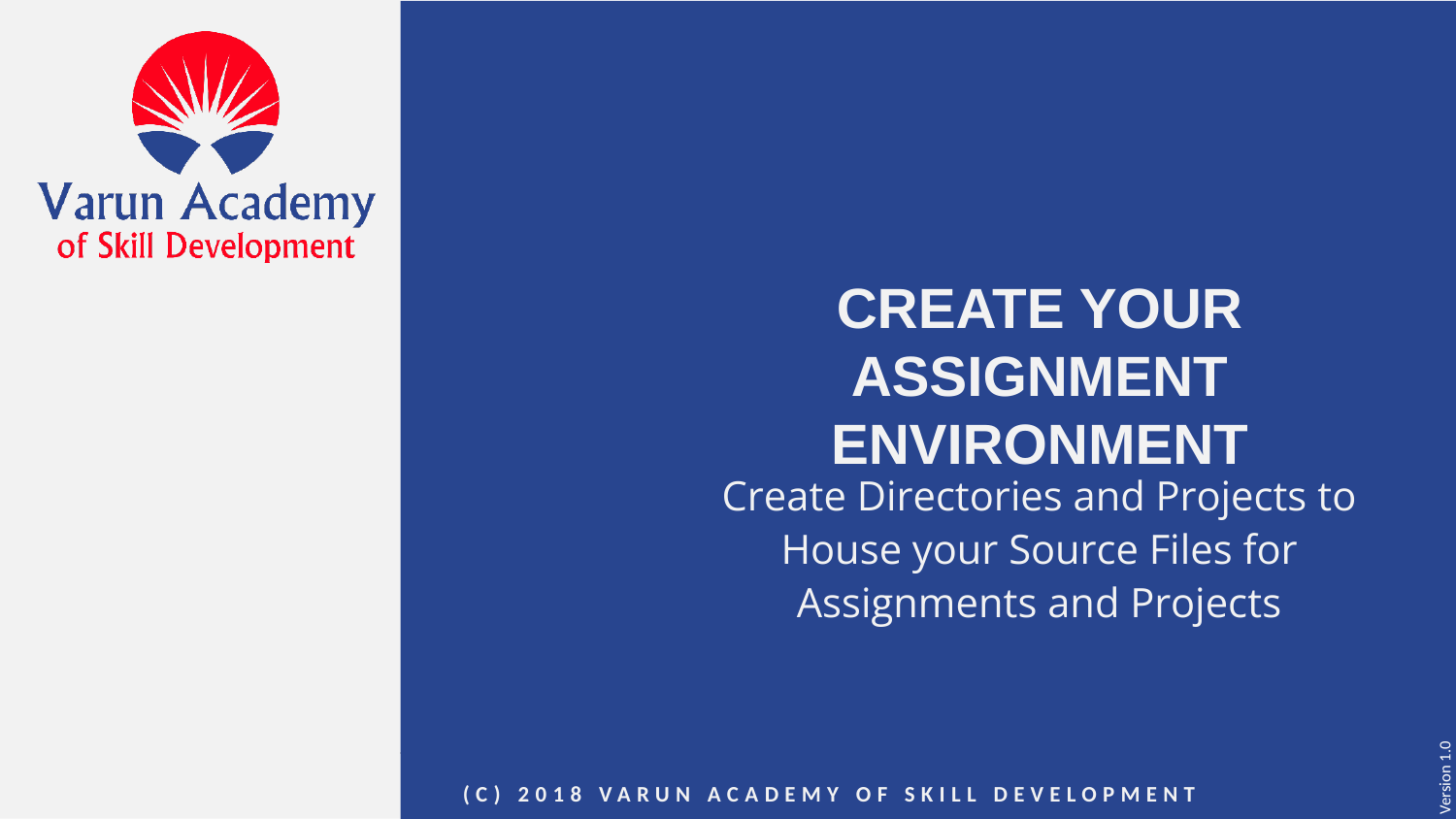

# Create your Assignment environment
Create Directories and Projects to House your Source Files for Assignments and Projects
(c) 2018 VARUN ACADEMY OF SKILL DEVELOPMENT